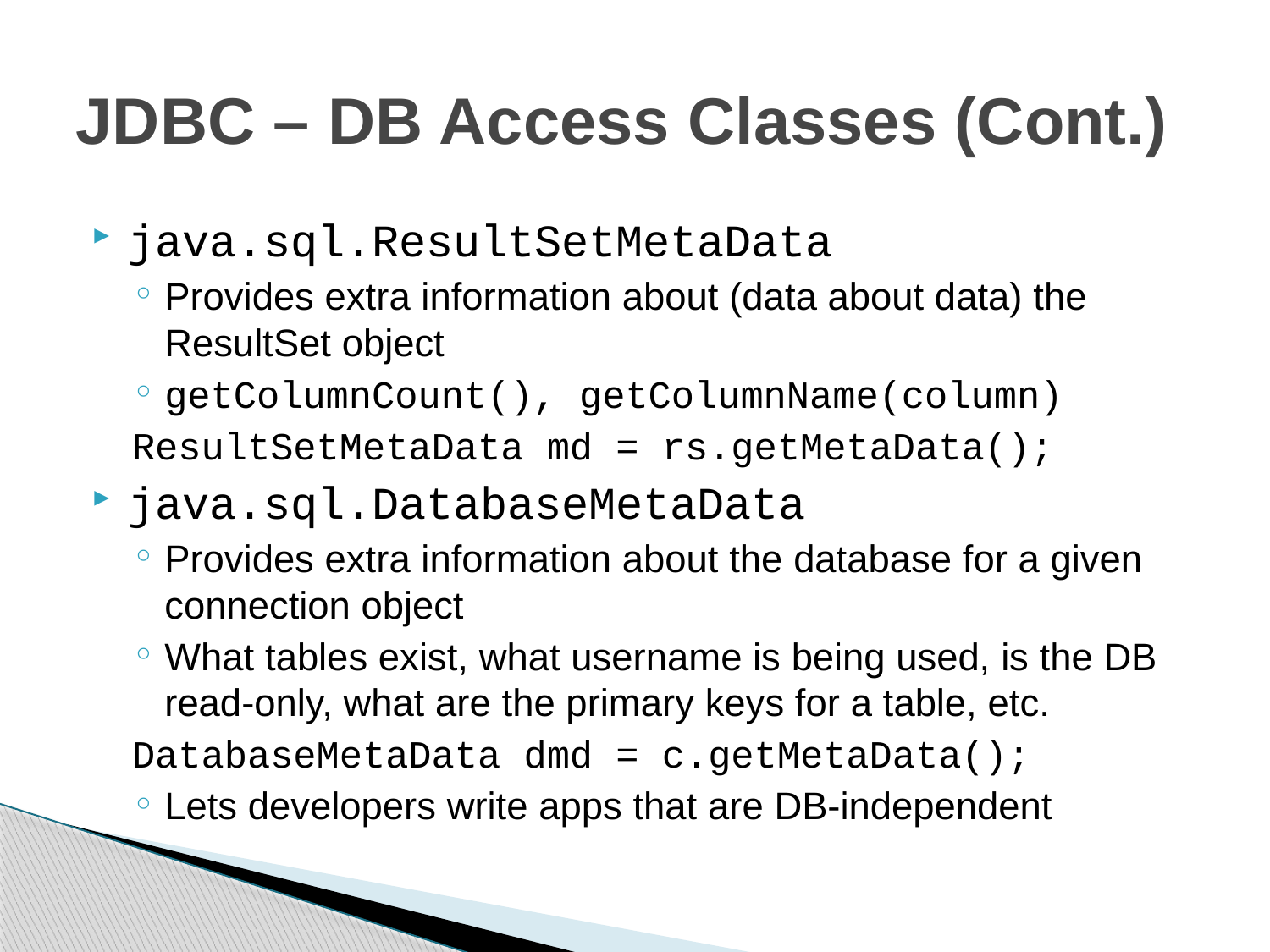

# JDBC – DB Access Classes (Cont.)
java.sql.ResultSetMetaData
Provides extra information about (data about data) the ResultSet object
getColumnCount(), getColumnName(column)
ResultSetMetaData md = rs.getMetaData();
java.sql.DatabaseMetaData
Provides extra information about the database for a given connection object
What tables exist, what username is being used, is the DB read-only, what are the primary keys for a table, etc.
DatabaseMetaData dmd = c.getMetaData();
Lets developers write apps that are DB-independent